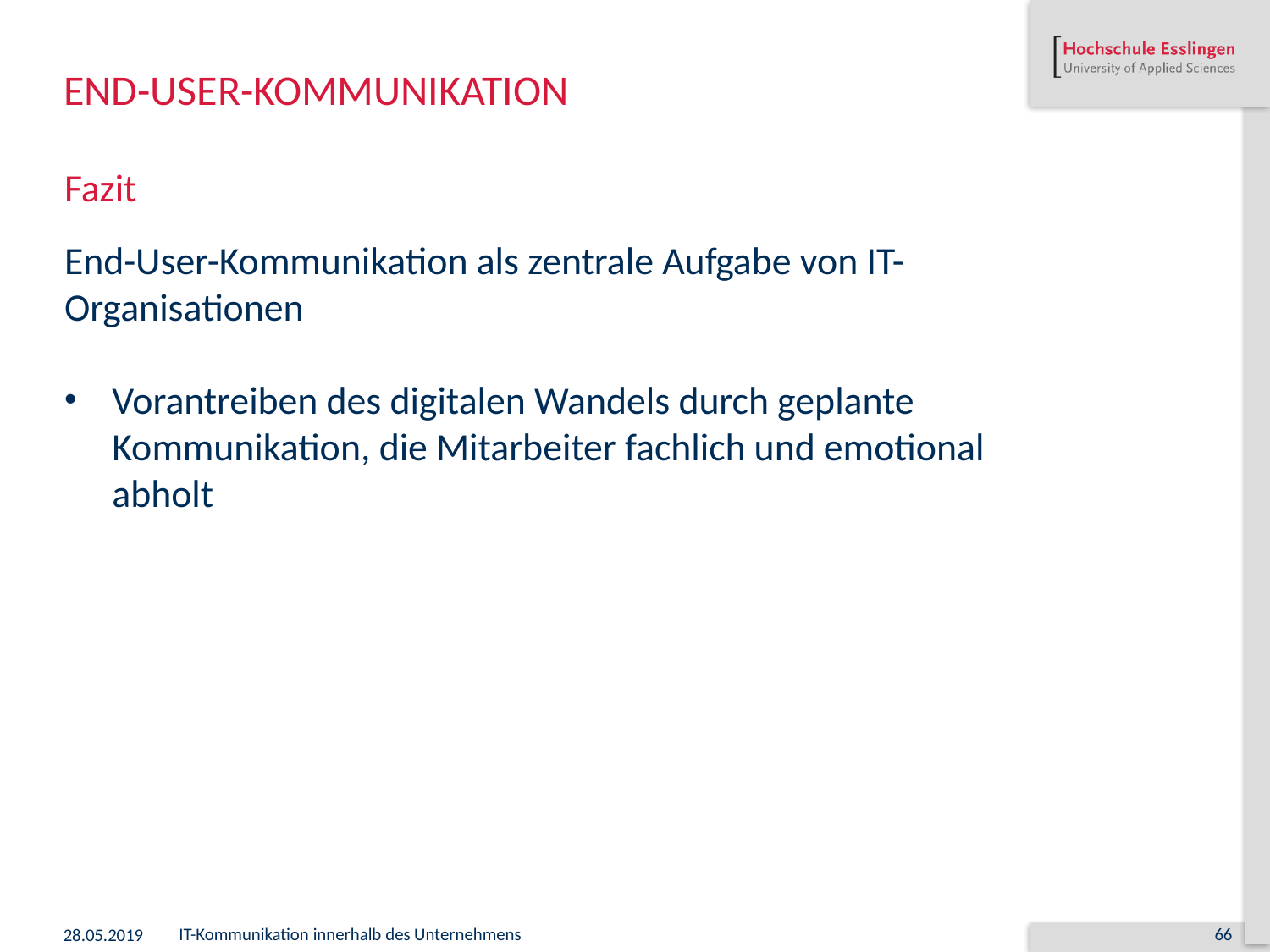

# END-User-Kommunikation
Fazit
End-User-Kommunikation als zentrale Aufgabe von IT-Organisationen

Vorantreiben des digitalen Wandels durch geplante Kommunikation, die Mitarbeiter fachlich und emotional abholt
28.05.2019
IT-Kommunikation innerhalb des Unternehmens
66